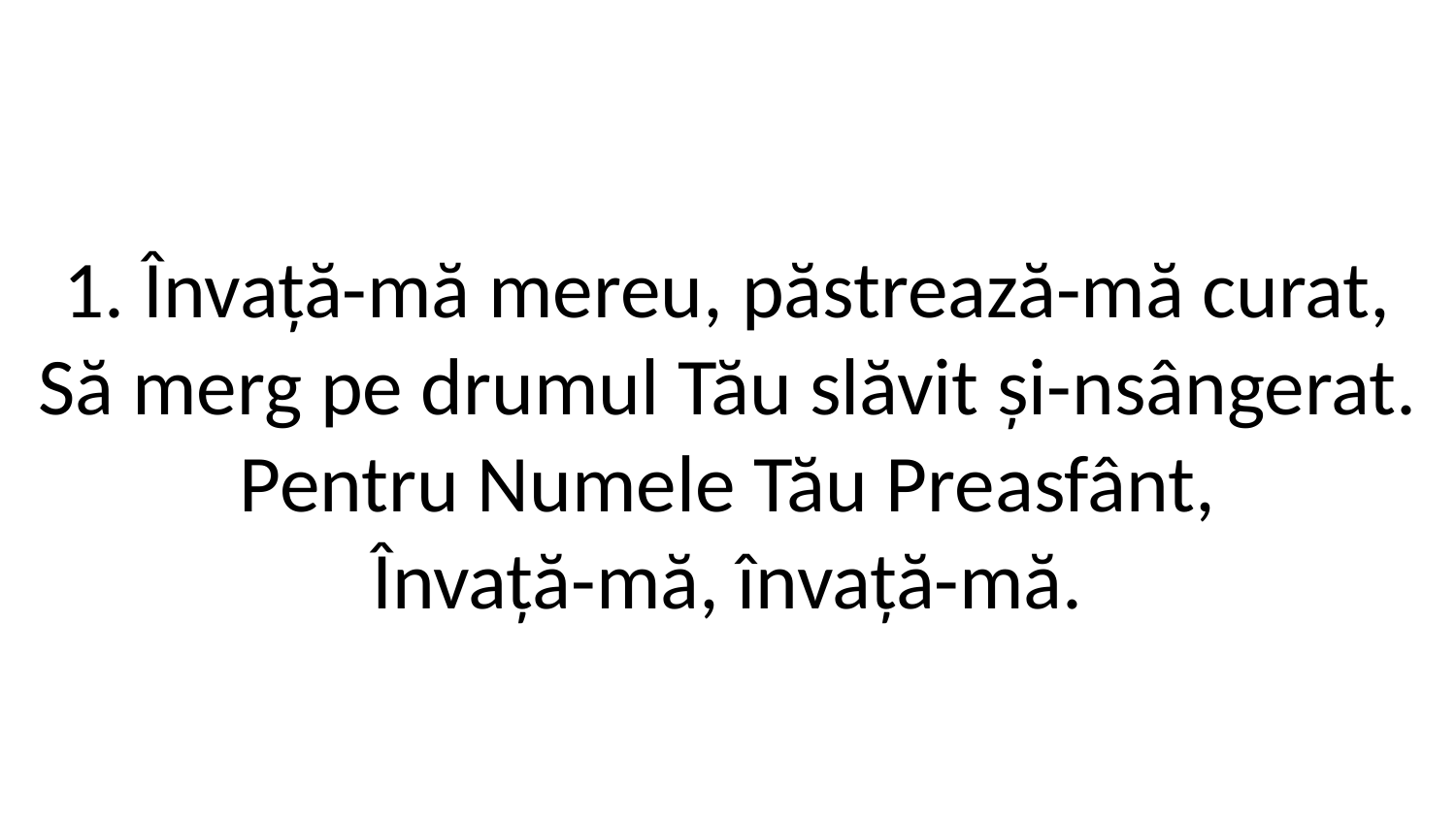

1. Învață-mă mereu, păstrează-mă curat,
Să merg pe drumul Tău slăvit și-nsângerat.
Pentru Numele Tău Preasfânt,
Învață-mă, învață-mă.